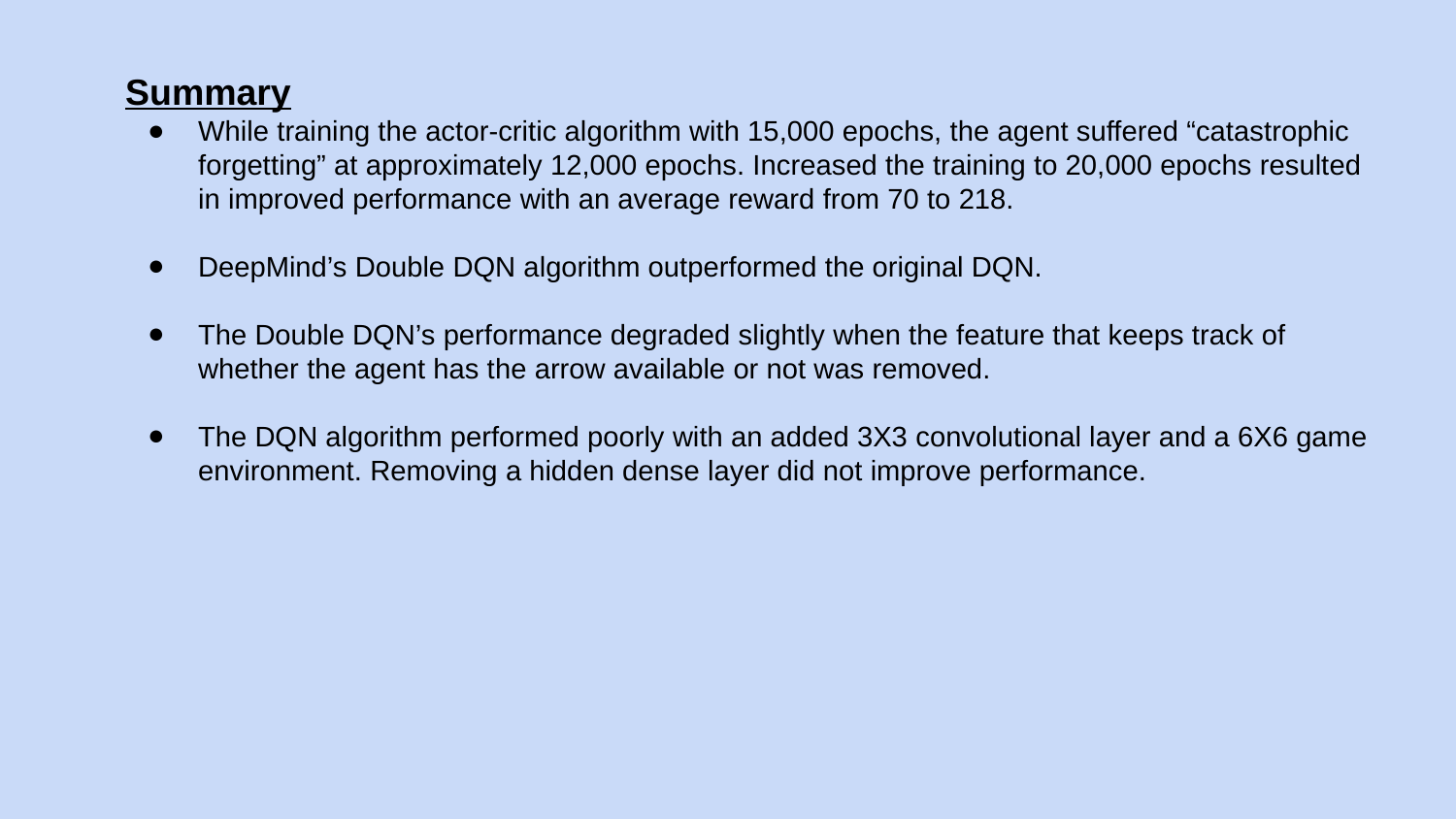

Summary
While training the actor-critic algorithm with 15,000 epochs, the agent suffered “catastrophic forgetting” at approximately 12,000 epochs. Increased the training to 20,000 epochs resulted in improved performance with an average reward from 70 to 218.

DeepMind’s Double DQN algorithm outperformed the original DQN.

The Double DQN’s performance degraded slightly when the feature that keeps track of whether the agent has the arrow available or not was removed.

The DQN algorithm performed poorly with an added 3X3 convolutional layer and a 6X6 game environment. Removing a hidden dense layer did not improve performance.